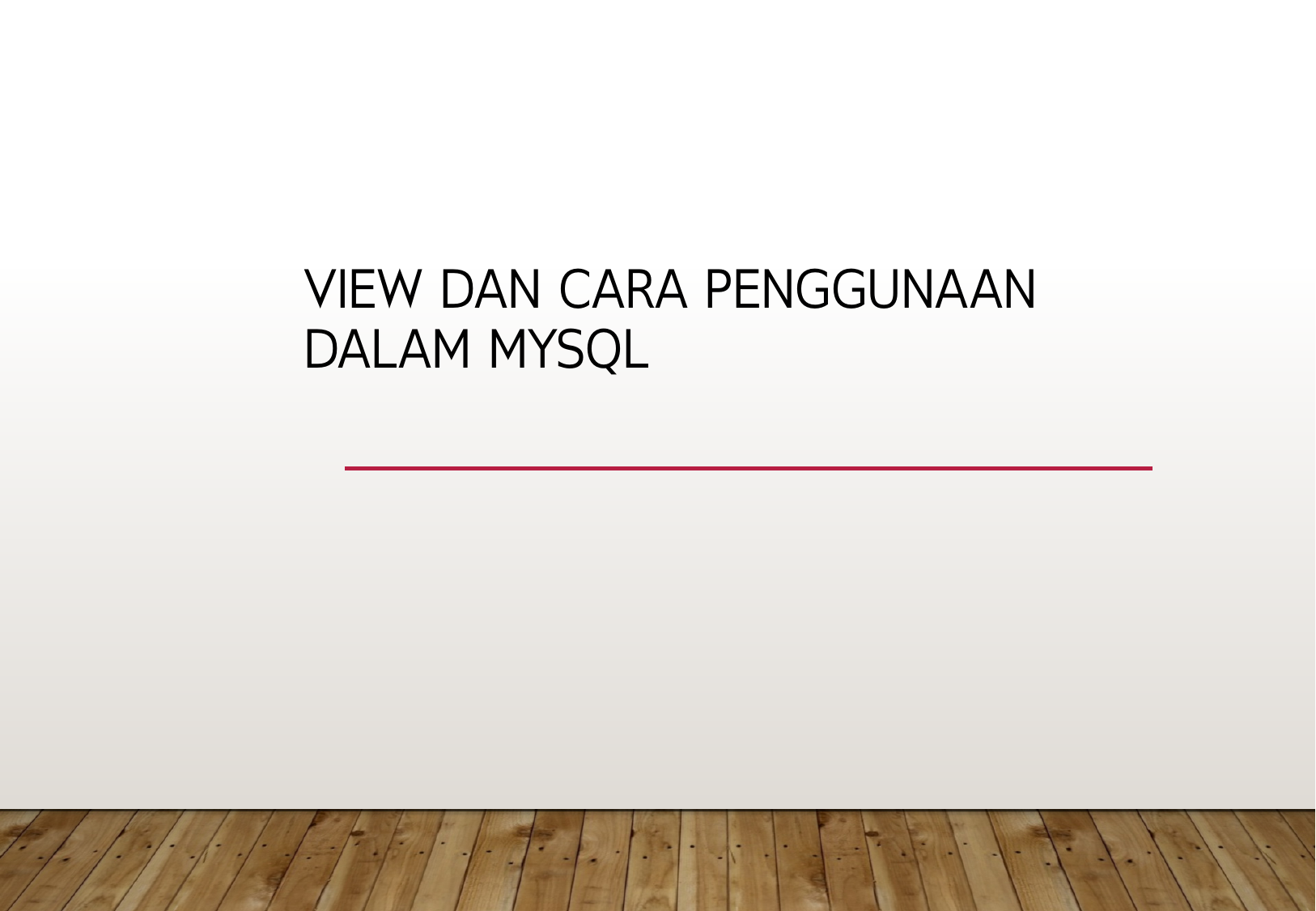

# VIEW dan Cara Penggunaan dalam MySQL